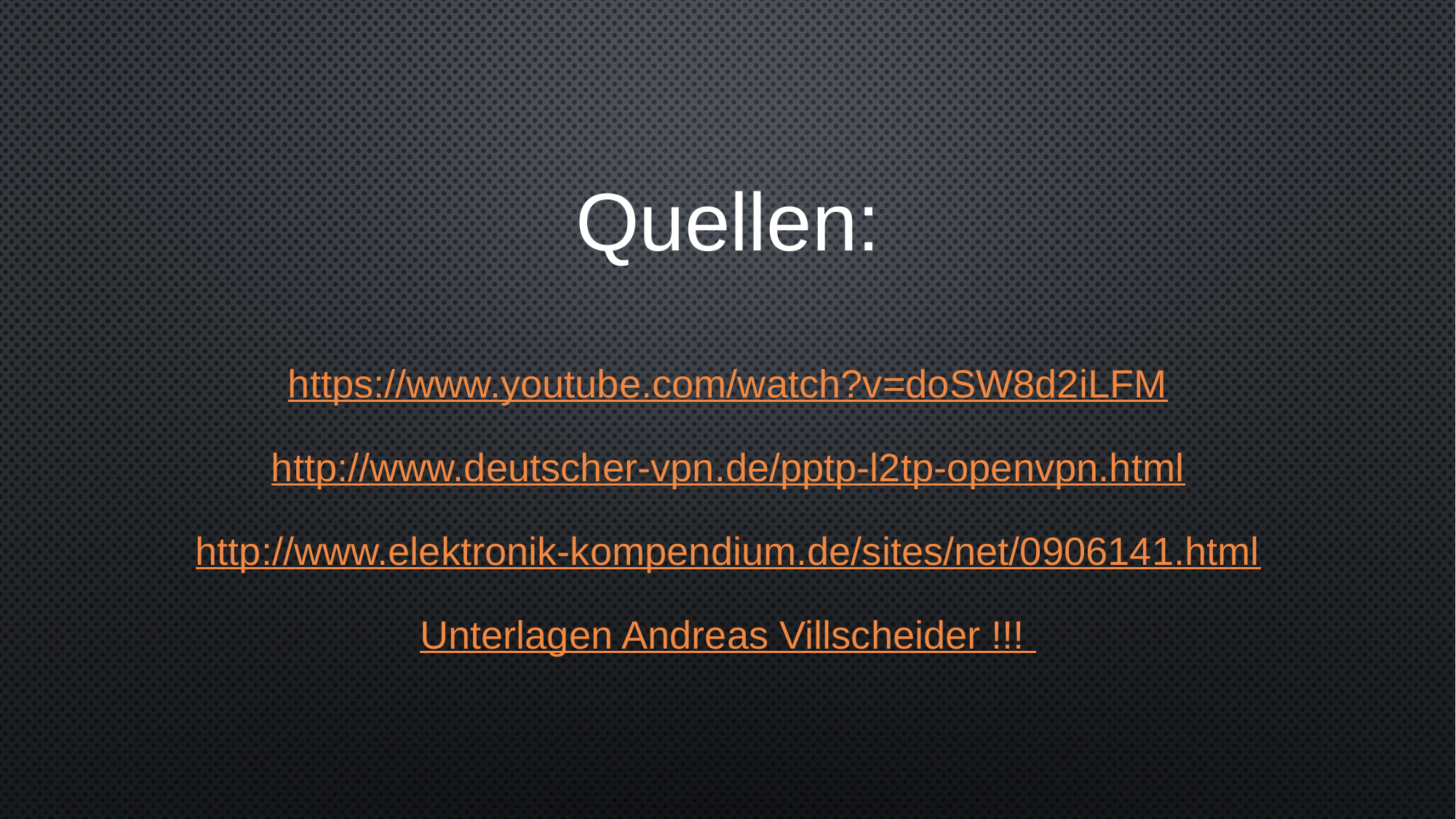

Quellen:

https://www.youtube.com/watch?v=doSW8d2iLFM
http://www.deutscher-vpn.de/pptp-l2tp-openvpn.html
http://www.elektronik-kompendium.de/sites/net/0906141.html
Unterlagen Andreas Villscheider !!!